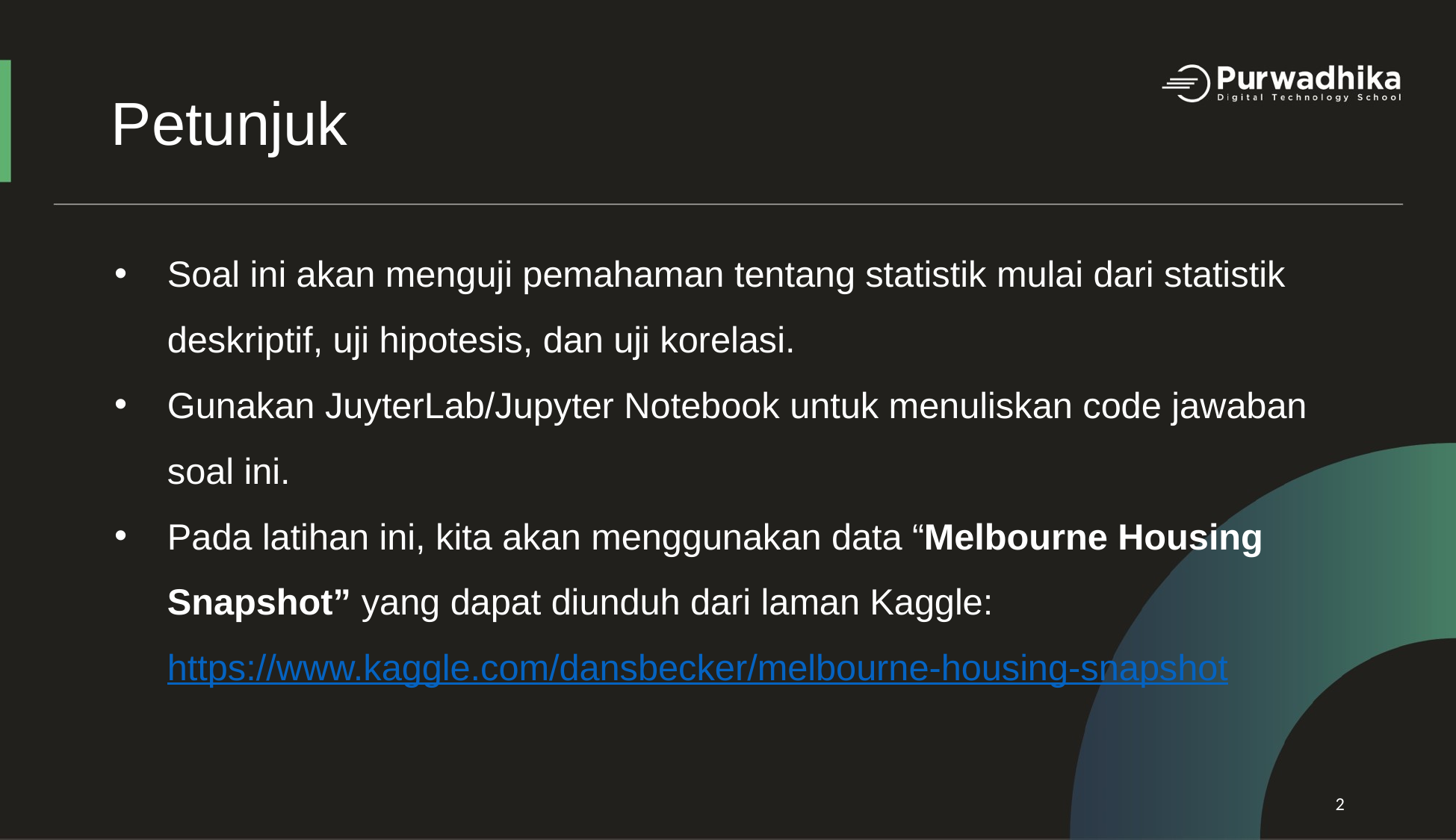

# Petunjuk
Soal ini akan menguji pemahaman tentang statistik mulai dari statistik deskriptif, uji hipotesis, dan uji korelasi.
Gunakan JuyterLab/Jupyter Notebook untuk menuliskan code jawaban soal ini.
Pada latihan ini, kita akan menggunakan data “Melbourne Housing Snapshot” yang dapat diunduh dari laman Kaggle: https://www.kaggle.com/dansbecker/melbourne-housing-snapshot